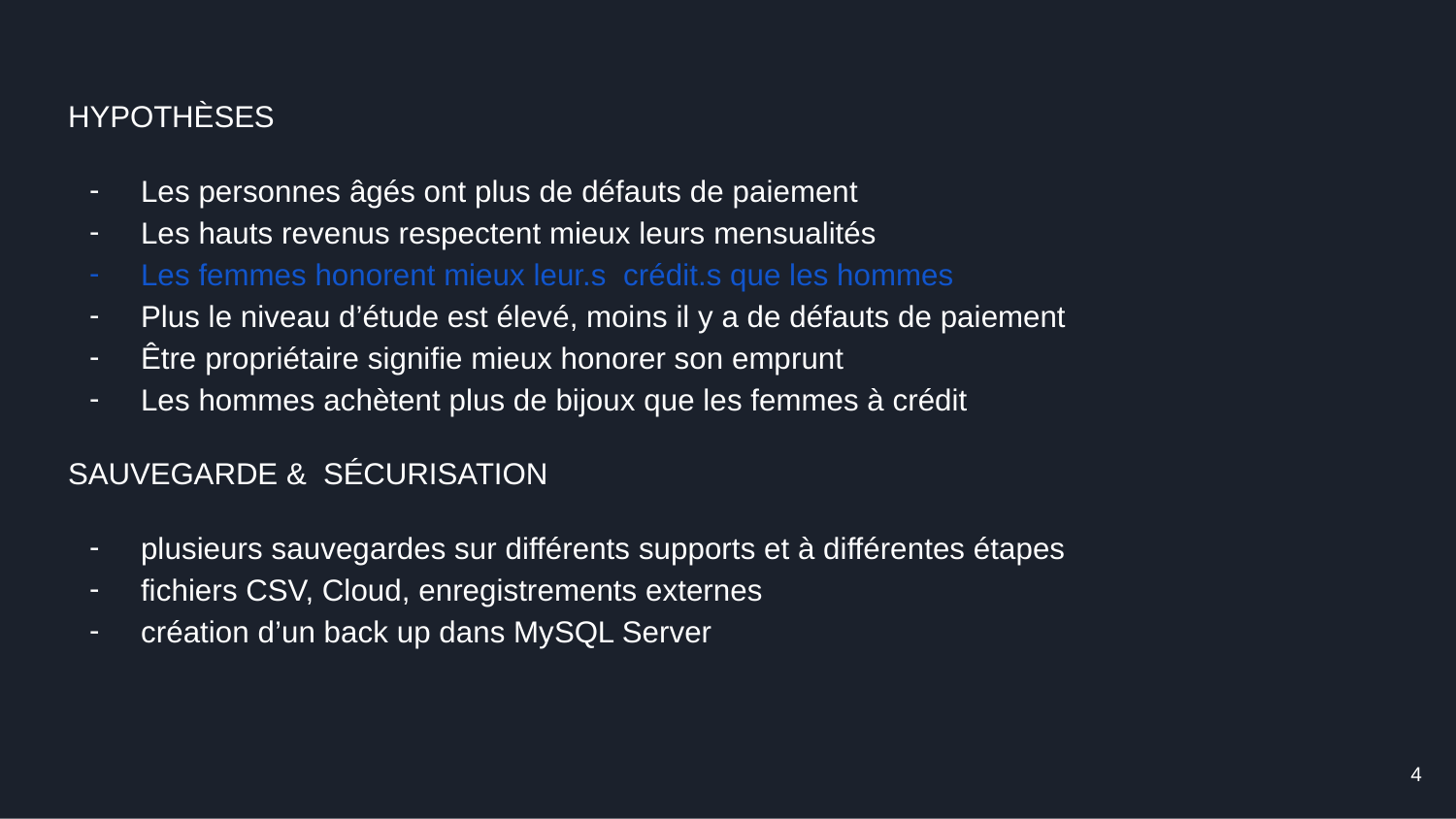

HYPOTHÈSES
Les personnes âgés ont plus de défauts de paiement
Les hauts revenus respectent mieux leurs mensualités
Les femmes honorent mieux leur.s  crédit.s que les hommes
Plus le niveau d’étude est élevé, moins il y a de défauts de paiement
Être propriétaire signifie mieux honorer son emprunt
Les hommes achètent plus de bijoux que les femmes à crédit
SAUVEGARDE &  SÉCURISATION
plusieurs sauvegardes sur différents supports et à différentes étapes
fichiers CSV, Cloud, enregistrements externes
création d’un back up dans MySQL Server

4